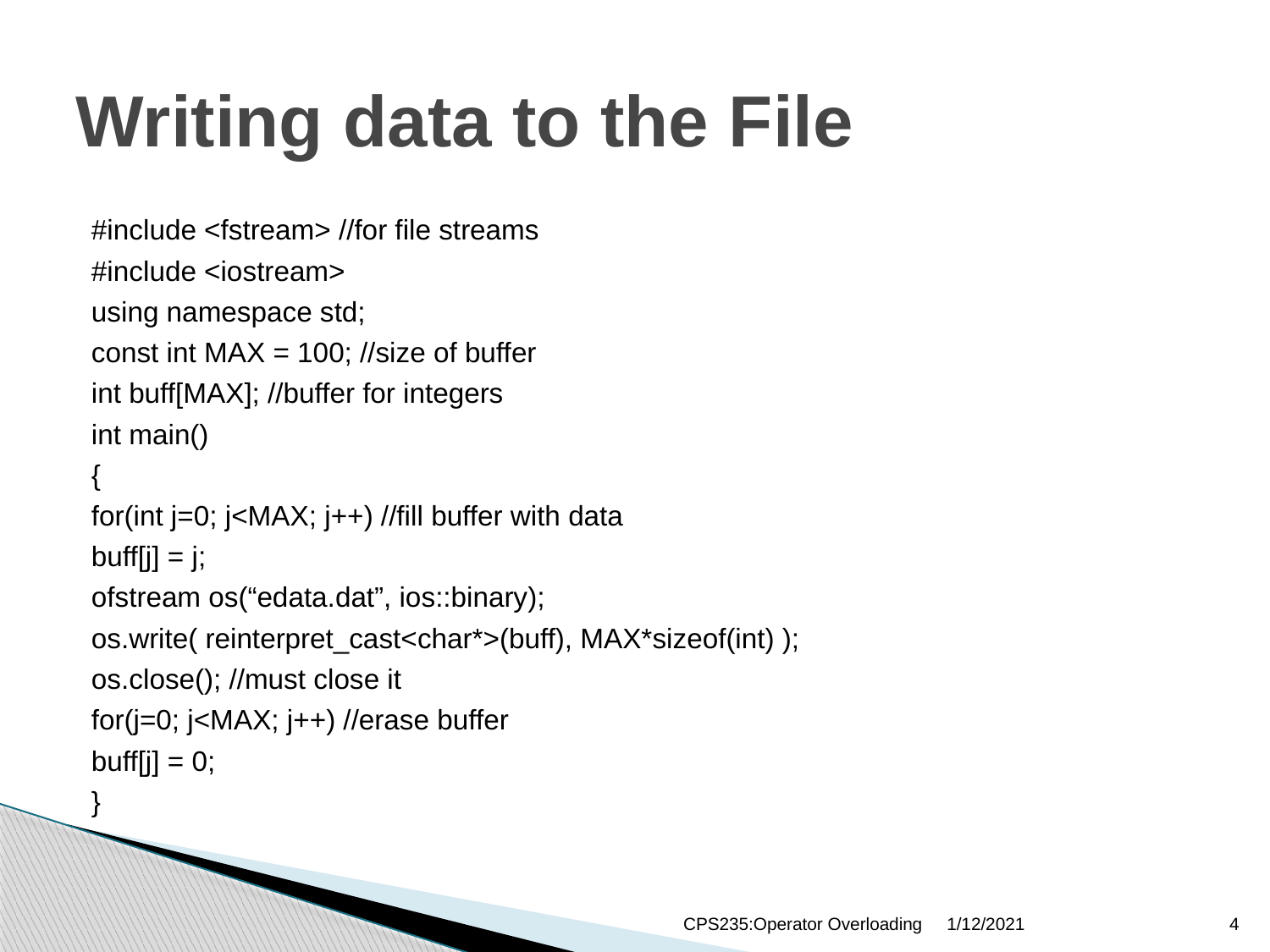

# Writing data to the File
#include <fstream> //for file streams
#include <iostream>
using namespace std;
const int MAX = 100; //size of buffer
int buff[MAX]; //buffer for integers
int main()
{
for(int j=0; j<MAX; j++) //fill buffer with data
buff[j] = j;
ofstream os(“edata.dat”, ios::binary);
os.write( reinterpret_cast<char*>(buff), MAX*sizeof(int) );
os.close(); //must close it
for(j=0; j<MAX; j++) //erase buffer
buff[j] = 0;
}

CPS235:Operator Overloading
1/12/2021
4